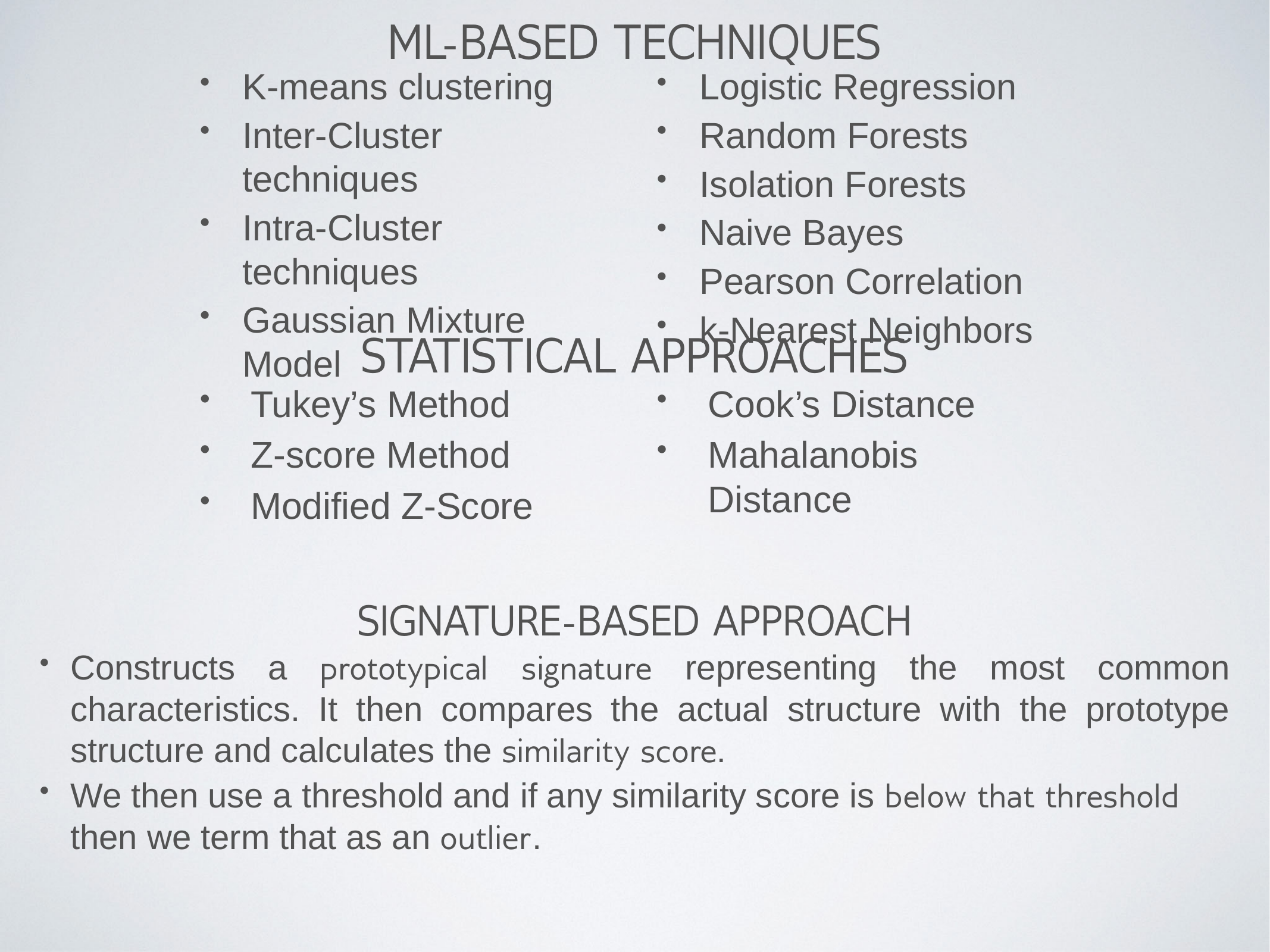

# ML-based techniques
K-means clustering
Inter-Cluster techniques
Intra-Cluster techniques
Gaussian Mixture Model
Logistic Regression
Random Forests
Isolation Forests
Naive Bayes
Pearson Correlation
k-Nearest Neighbors
StatisticaL approaches
Tukey’s Method
Z-score Method
Modified Z-Score
Cook’s Distance
Mahalanobis Distance
Signature-based Approach
Constructs a prototypical signature representing the most common characteristics. It then compares the actual structure with the prototype structure and calculates the similarity score.
We then use a threshold and if any similarity score is below that threshold then we term that as an outlier.
4